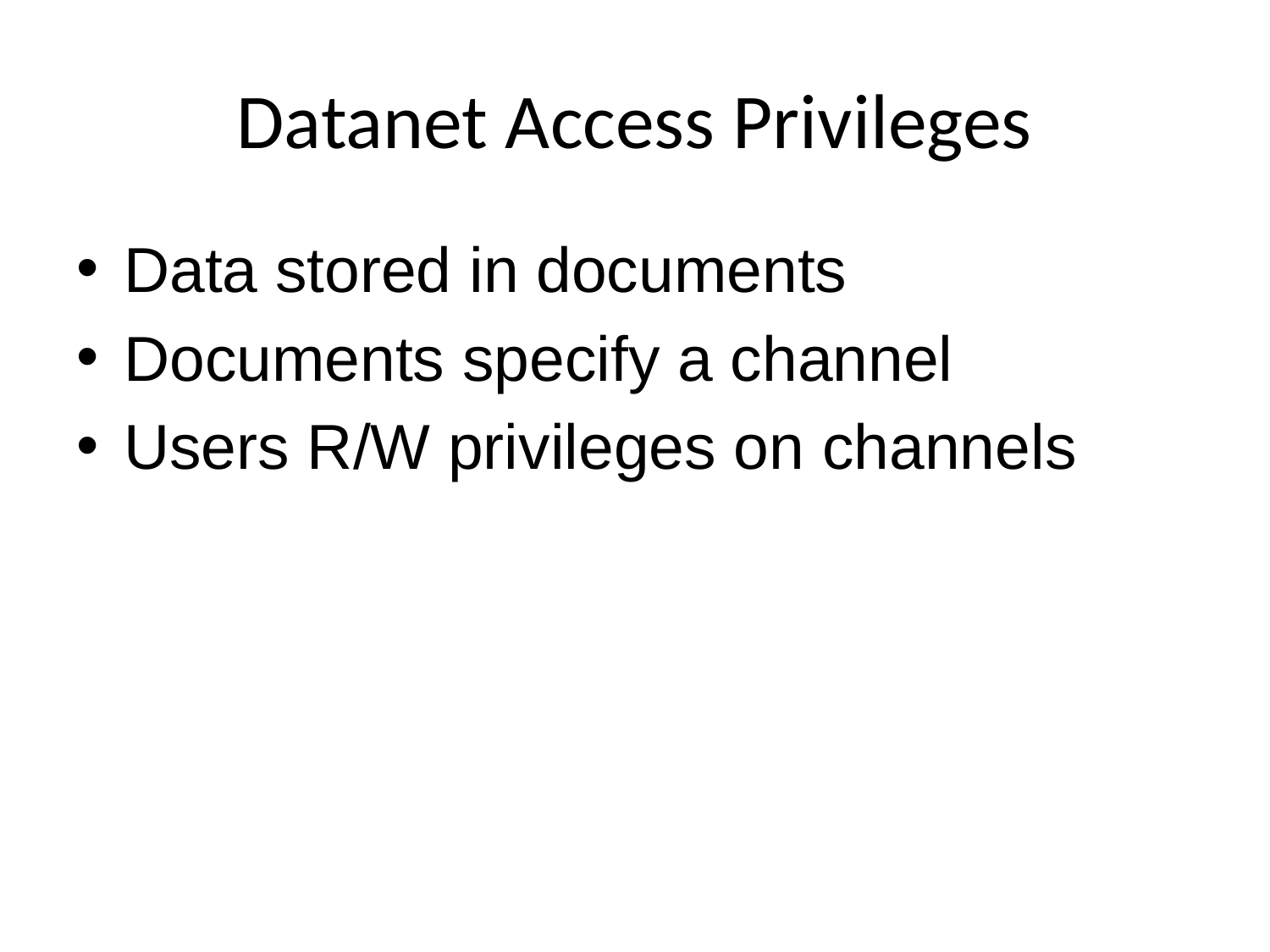

# Datanet Access Privileges
Data stored in documents
Documents specify a channel
Users R/W privileges on channels